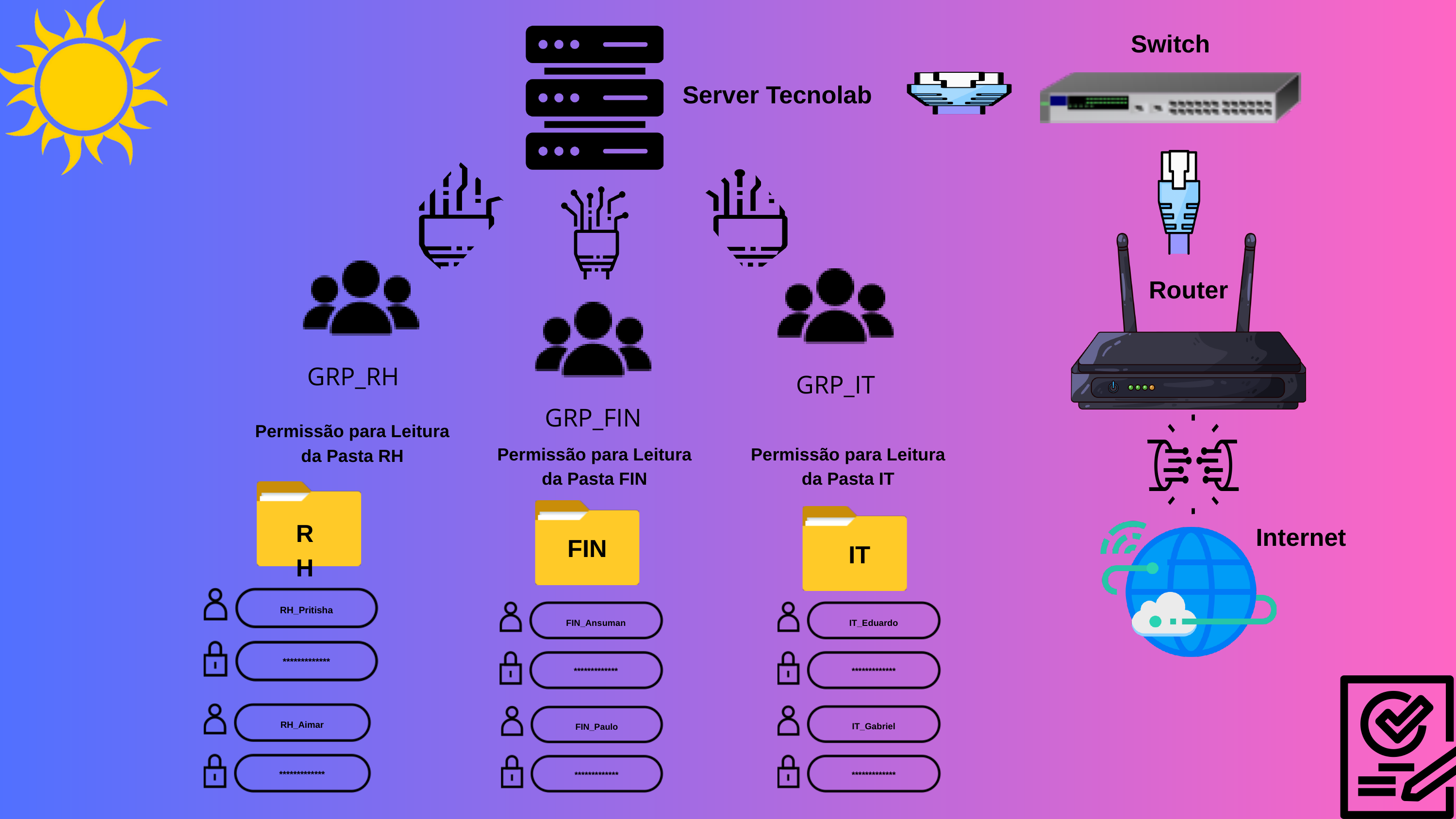

Switch

Server Tecnolab

GRP_RH

GRP_IT
Router

GRP_FIN
Permissão para Leitura da Pasta RH

Permissão para Leitura da Pasta FIN
Permissão para Leitura da Pasta IT

RH
Internet

FIN
IT

RH_Pritisha
*************

FIN_Ansuman
*************

IT_Eduardo
*************

RH_Aimar
*************

IT_Gabriel
*************

FIN_Paulo
*************